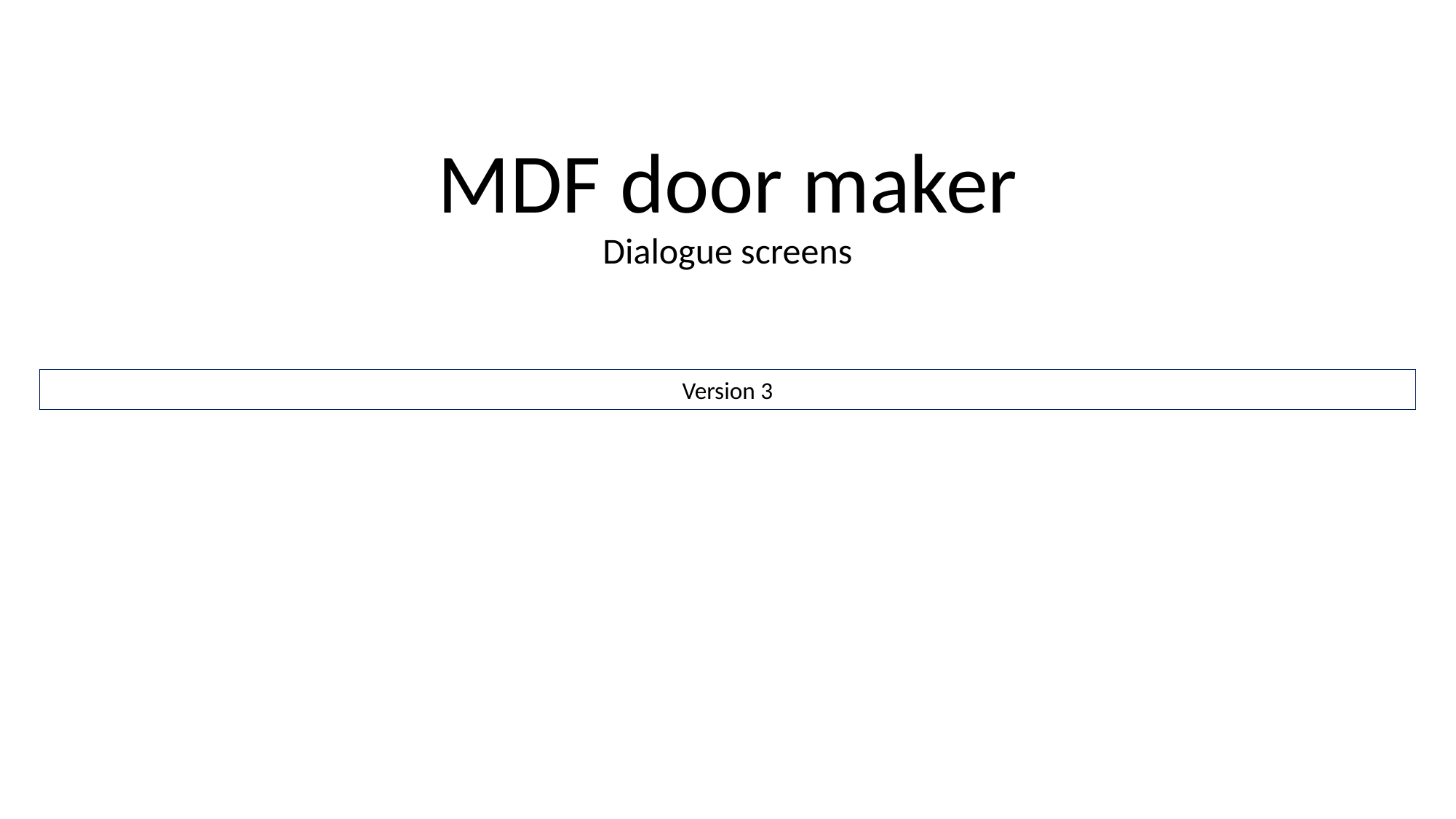

# MDF door maker
Dialogue screens
Version 3